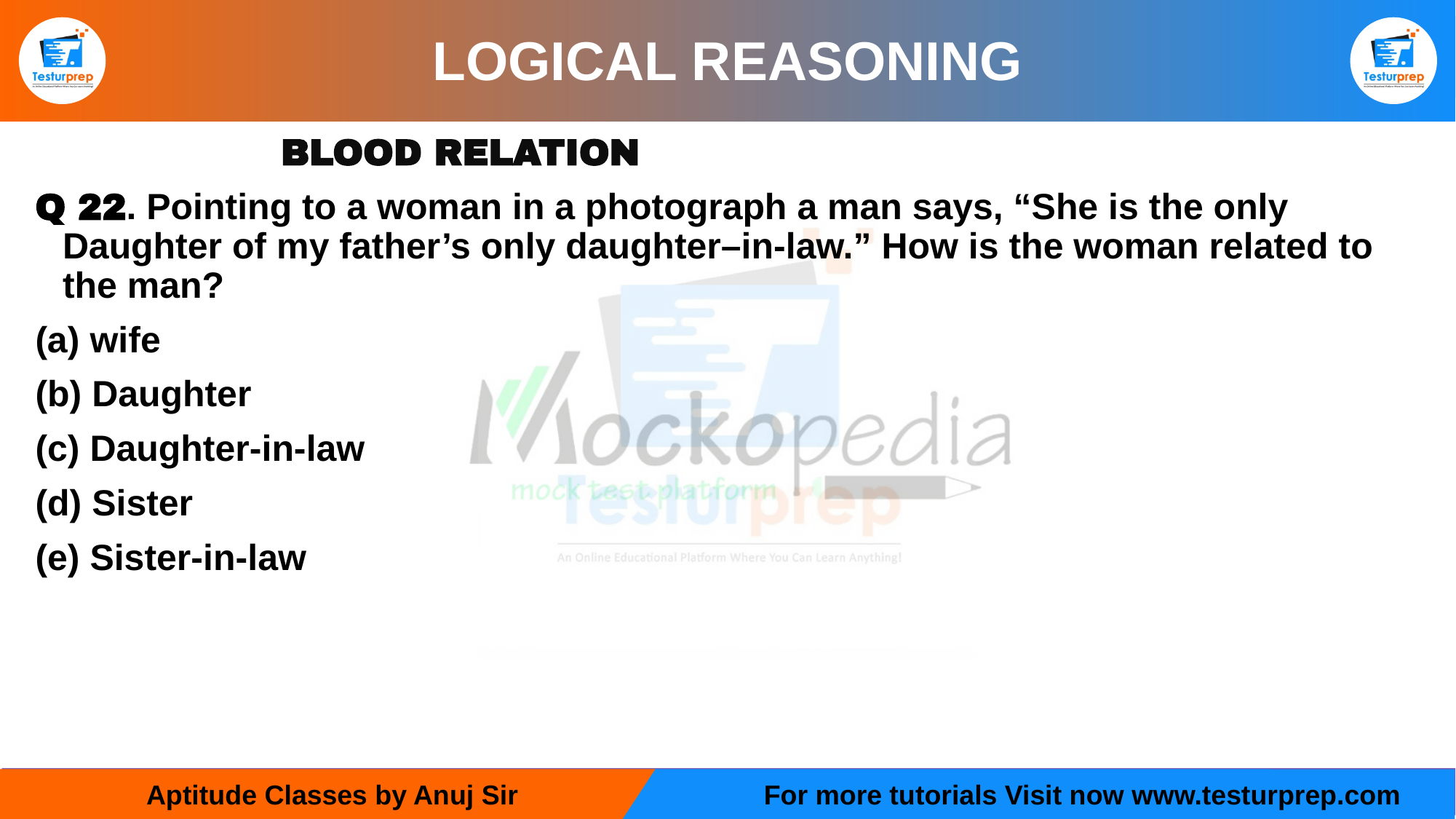

# LOGICAL REASONING
			BLOOD RELATION
Q 22. Pointing to a woman in a photograph a man says, “She is the only Daughter of my father’s only daughter–in-law.” How is the woman related to the man?
wife
(b) Daughter
(c) Daughter-in-law
(d) Sister
(e) Sister-in-law